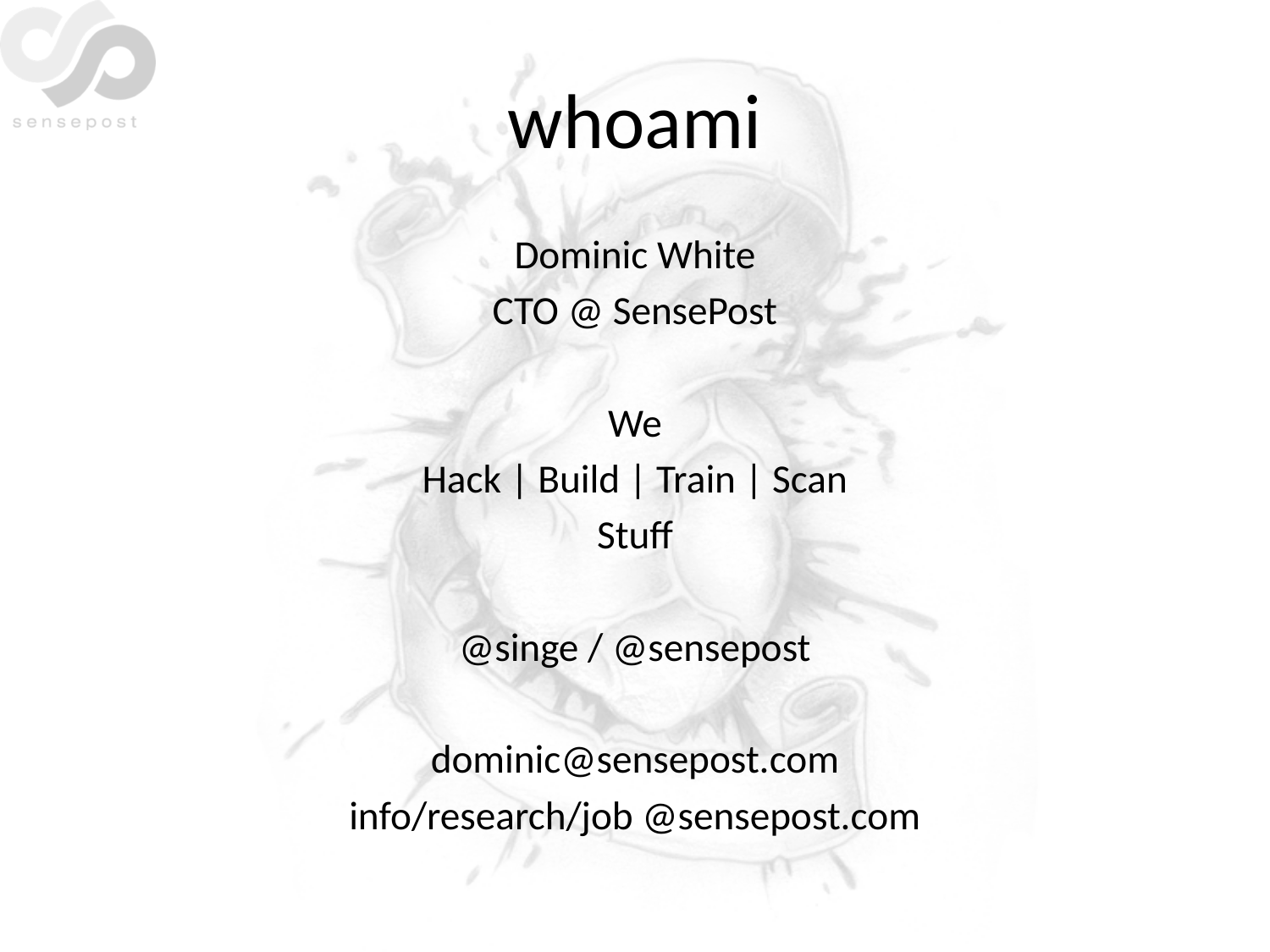

# whoami
Dominic White
CTO @ SensePost

We
Hack | Build | Train | Scan
Stuff

@singe / @sensepost

dominic@sensepost.com
info/research/job @sensepost.com